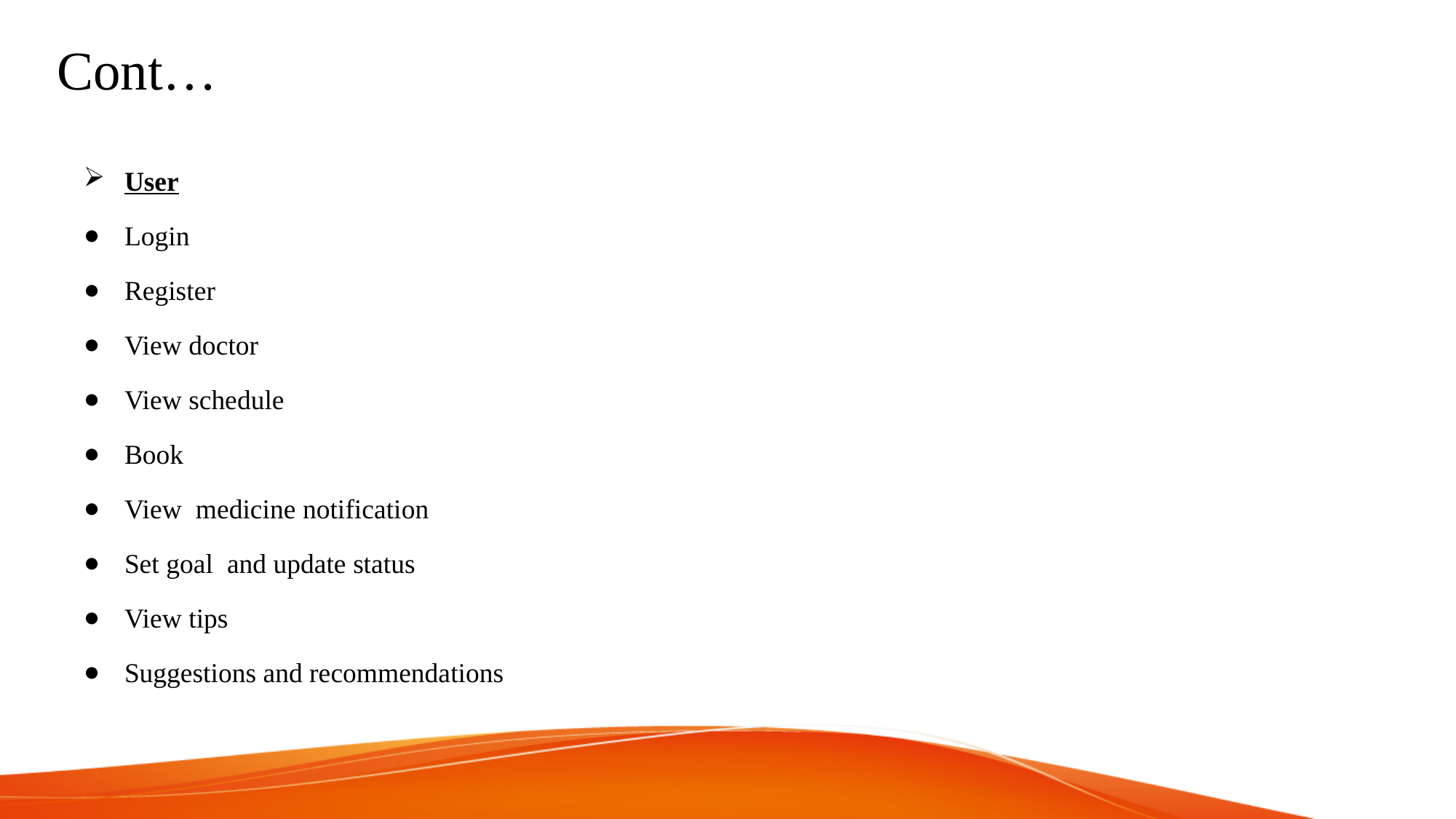

# Cont…
User
Login
Register
View doctor
View schedule
Book
View  medicine notification
Set goal  and update status
View tips
Suggestions and recommendations